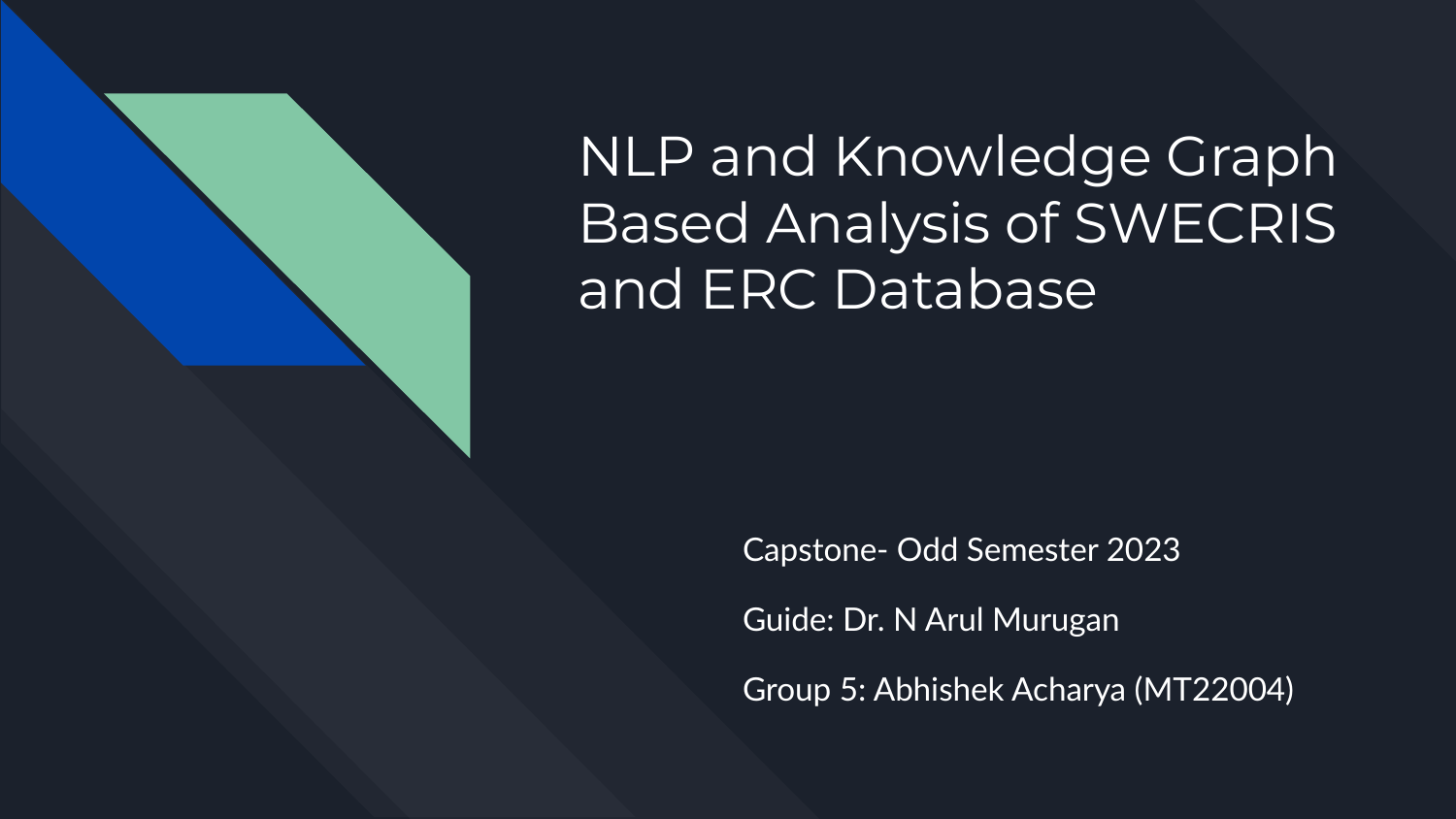

# NLP and Knowledge Graph Based Analysis of SWECRIS and ERC Database
Capstone- Odd Semester 2023

Guide: Dr. N Arul Murugan

Group 5: Abhishek Acharya (MT22004)